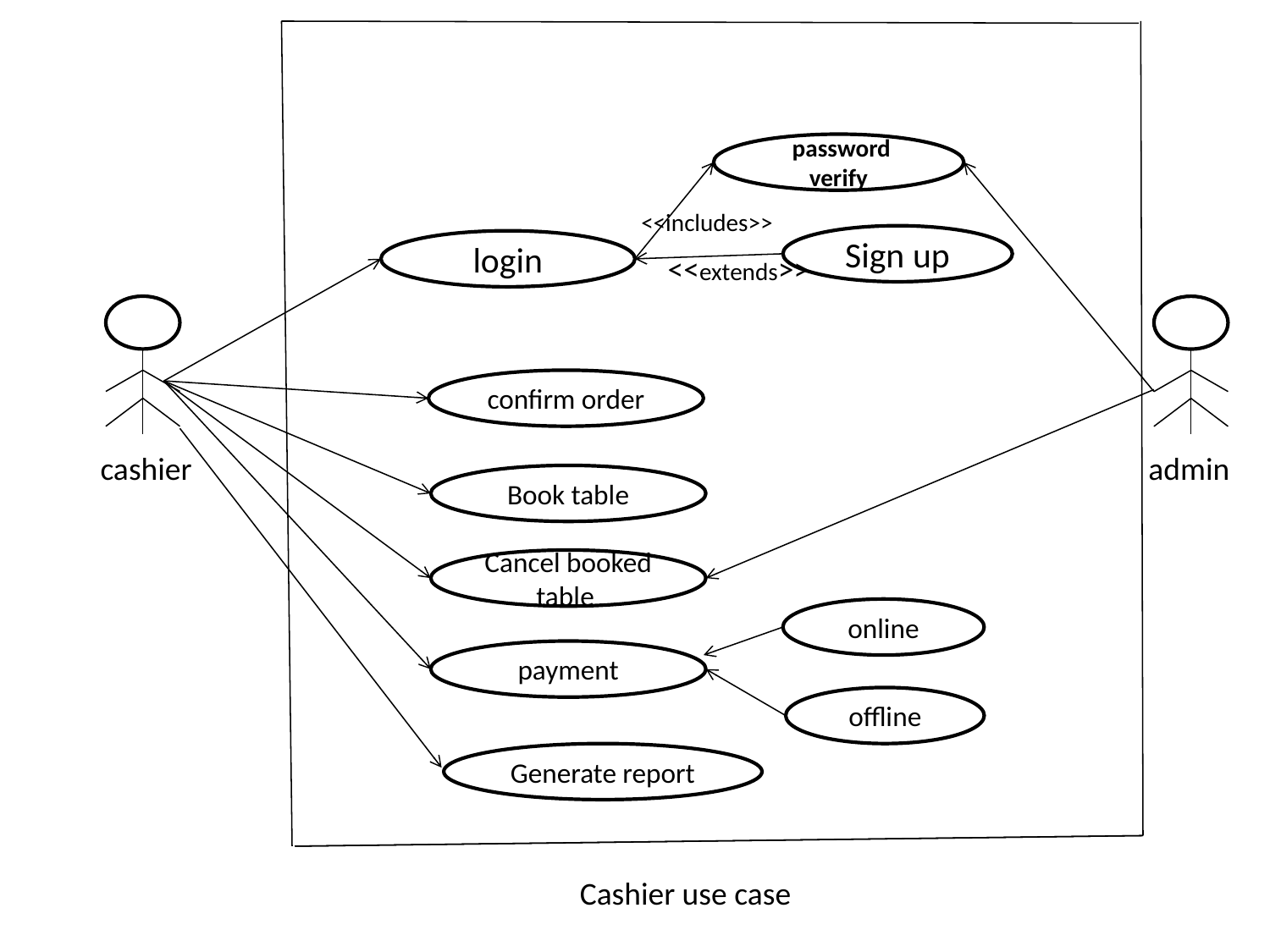

password verify
<<includes>>
Sign up
login
<<extends>>

confirm order
cashier
admin
Book table
Cancel booked table
online
payment
offline
Generate report
Cashier use case